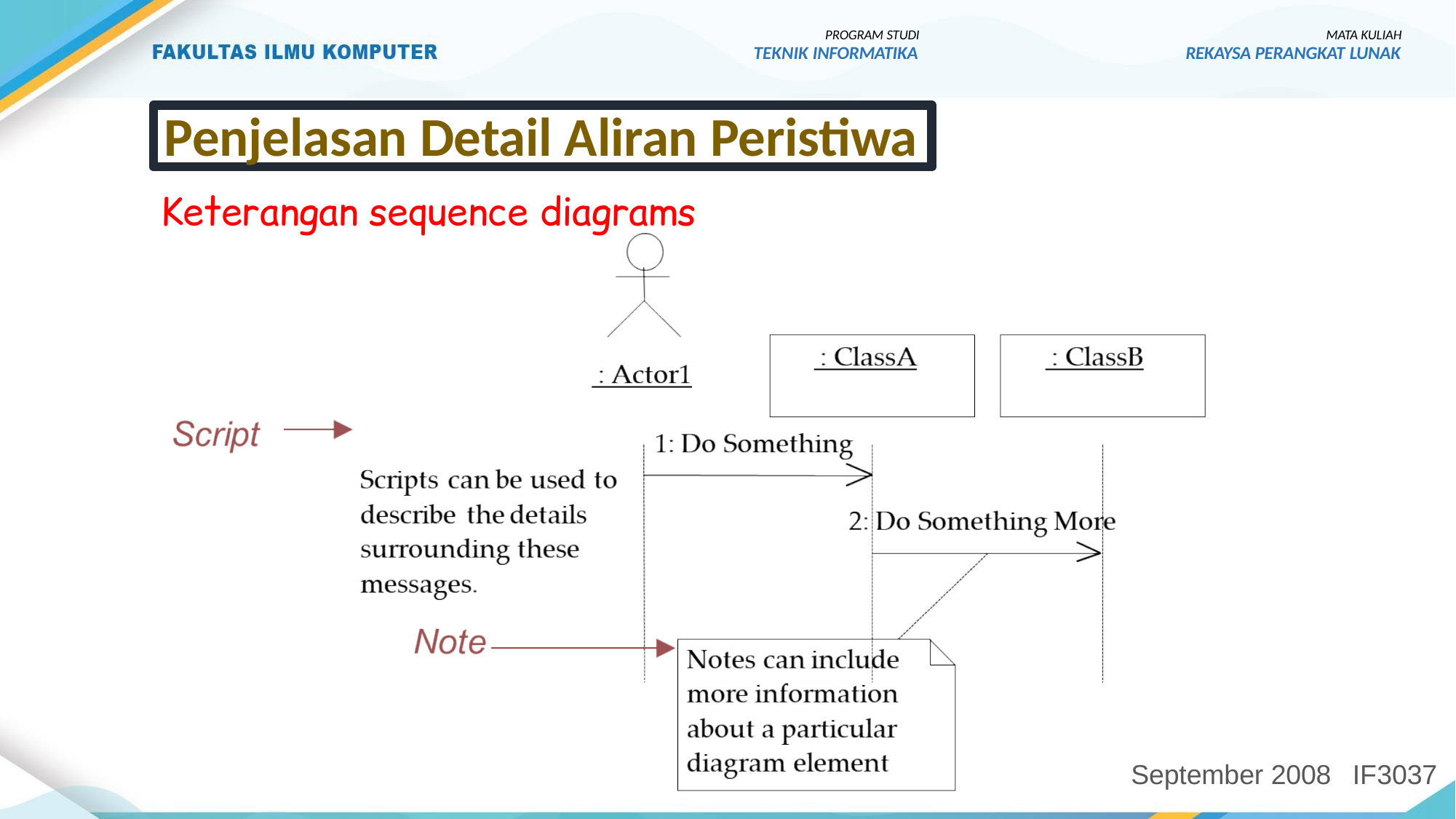

PROGRAM STUDI
TEKNIK INFORMATIKA
MATA KULIAH
REKAYSA PERANGKAT LUNAK
Penjelasan Detail Aliran Peristiwa
Keterangan sequence diagrams

September 2008
IF3037